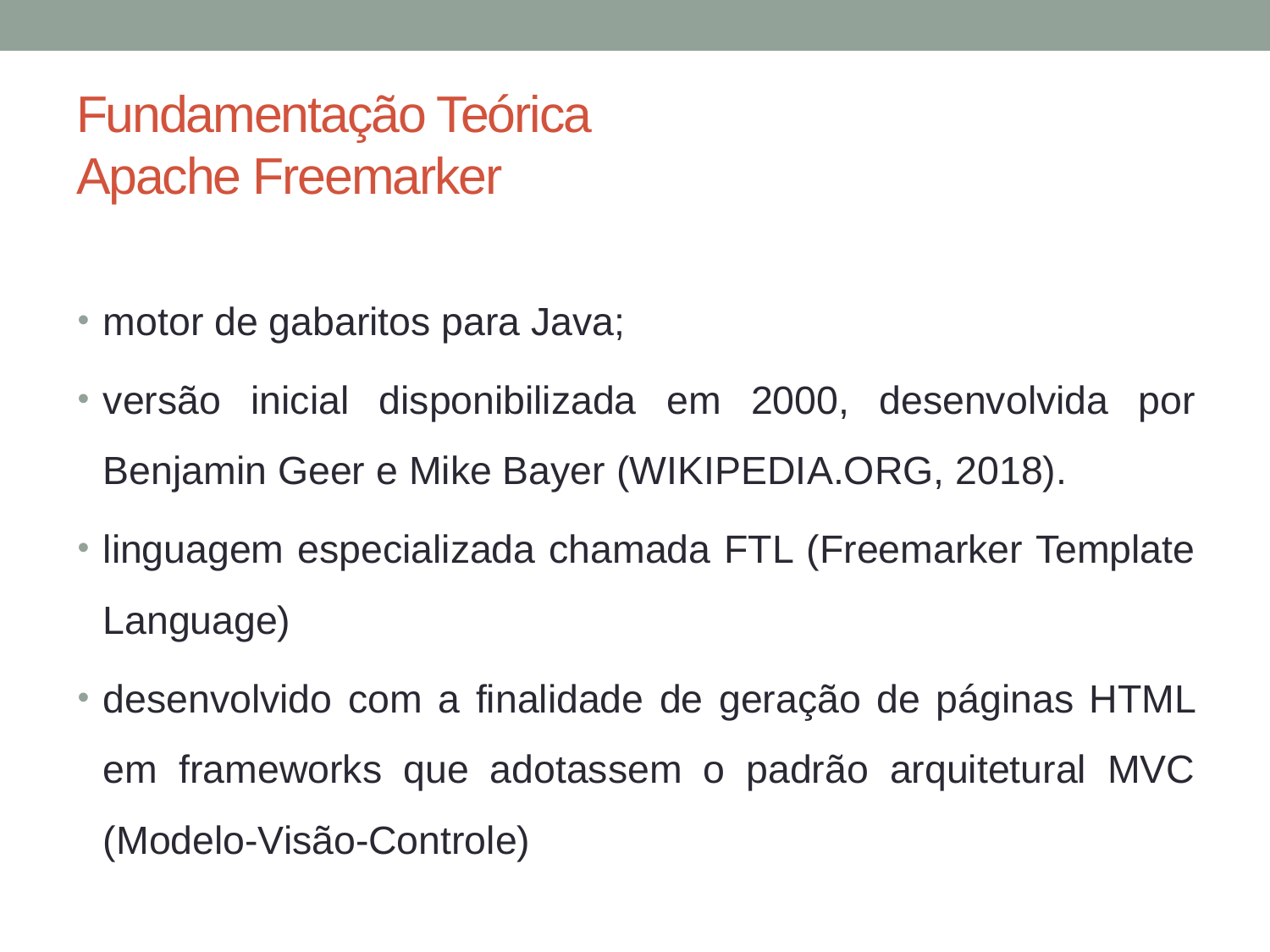

# Fundamentação Teórica Apache Freemarker
motor de gabaritos para Java;
versão inicial disponibilizada em 2000, desenvolvida por Benjamin Geer e Mike Bayer (WIKIPEDIA.ORG, 2018).
linguagem especializada chamada FTL (Freemarker Template Language)
desenvolvido com a finalidade de geração de páginas HTML em frameworks que adotassem o padrão arquitetural MVC (Modelo-Visão-Controle)